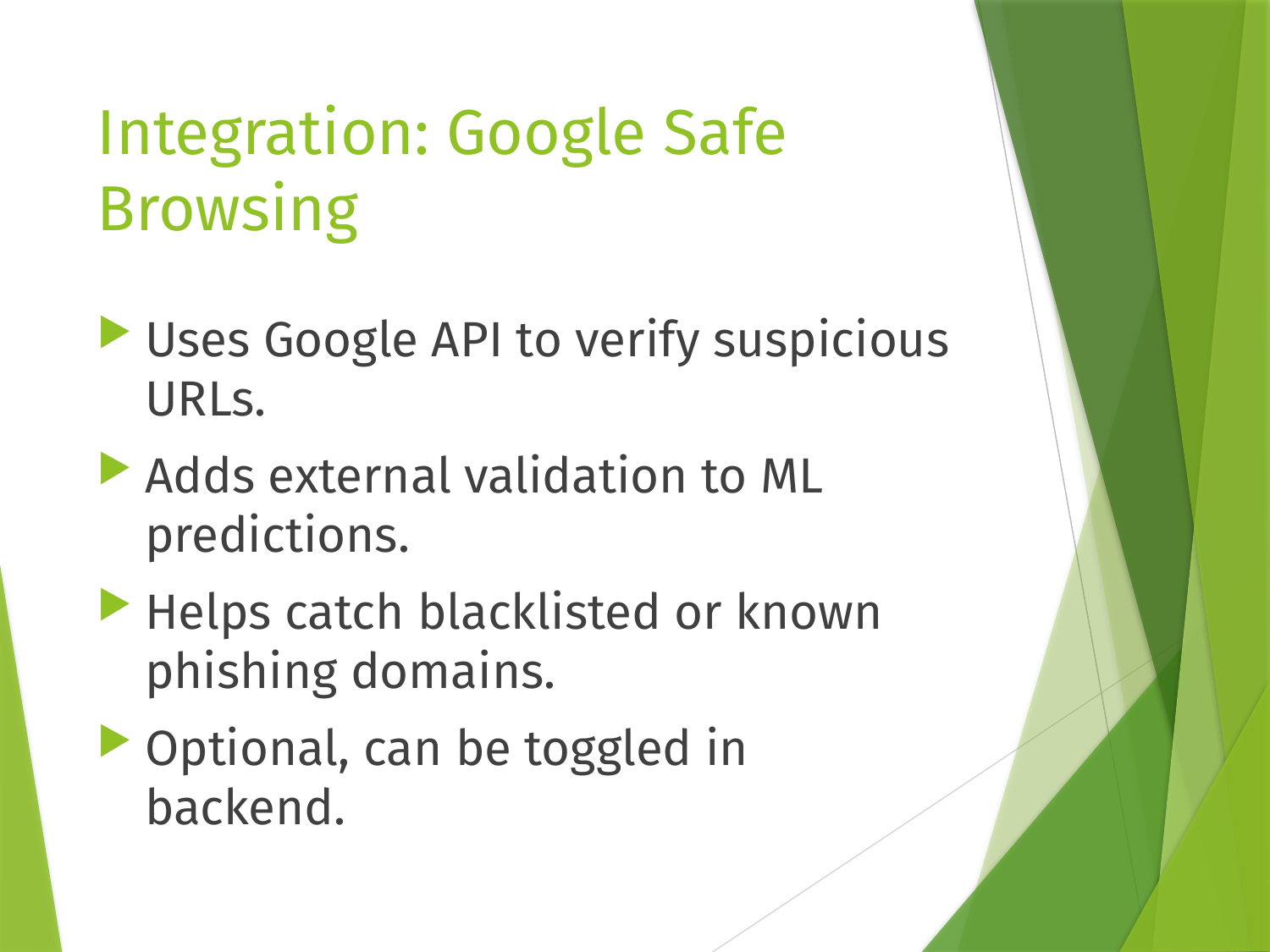

# Integration: Google Safe Browsing

Uses Google API to verify suspicious URLs.
Adds external validation to ML predictions.
Helps catch blacklisted or known phishing domains.
Optional, can be toggled in backend.